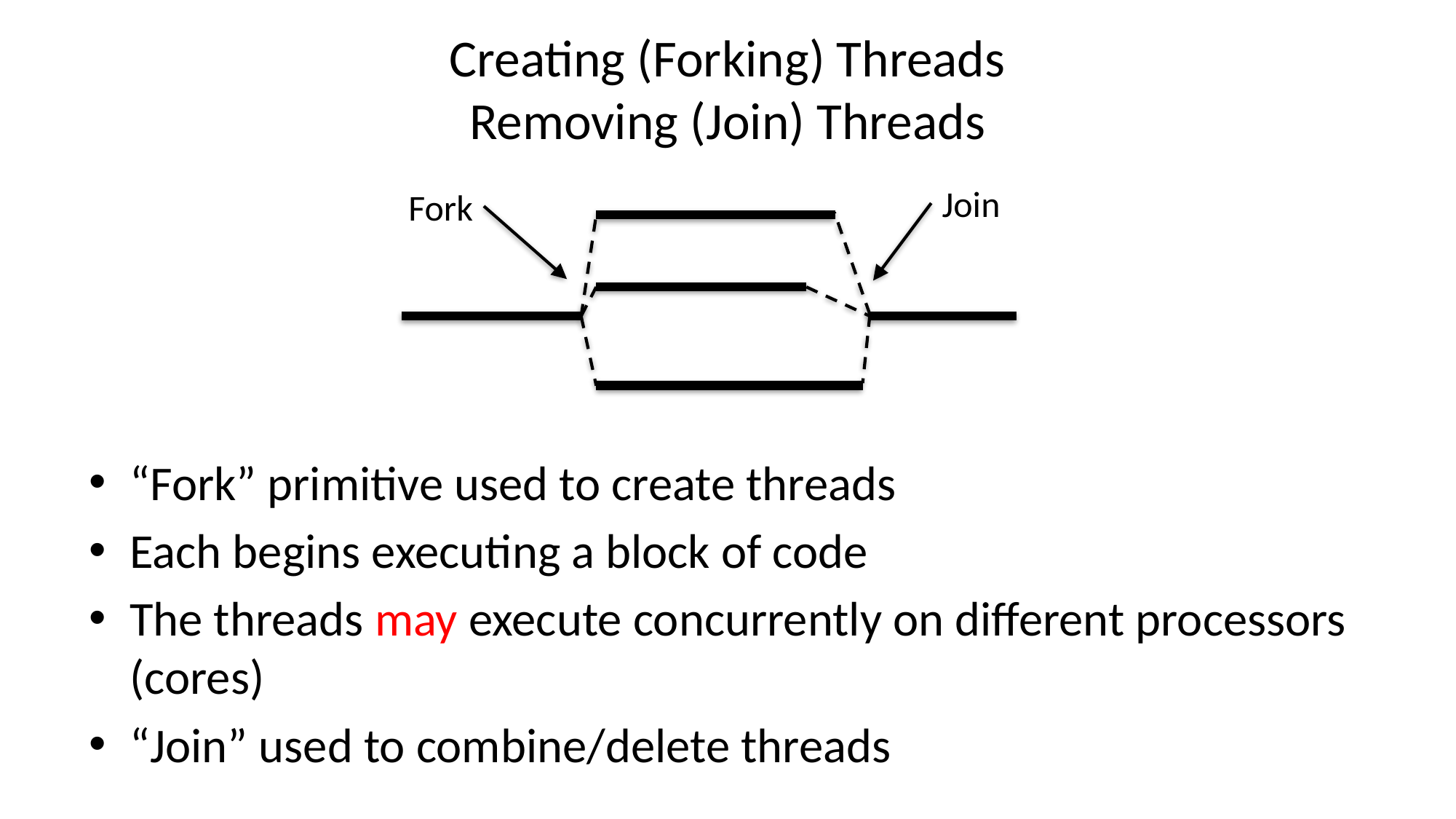

# Creating (Forking) Threads Removing (Join) Threads
Join
Fork
“Fork” primitive used to create threads
Each begins executing a block of code
The threads may execute concurrently on different processors (cores)
“Join” used to combine/delete threads